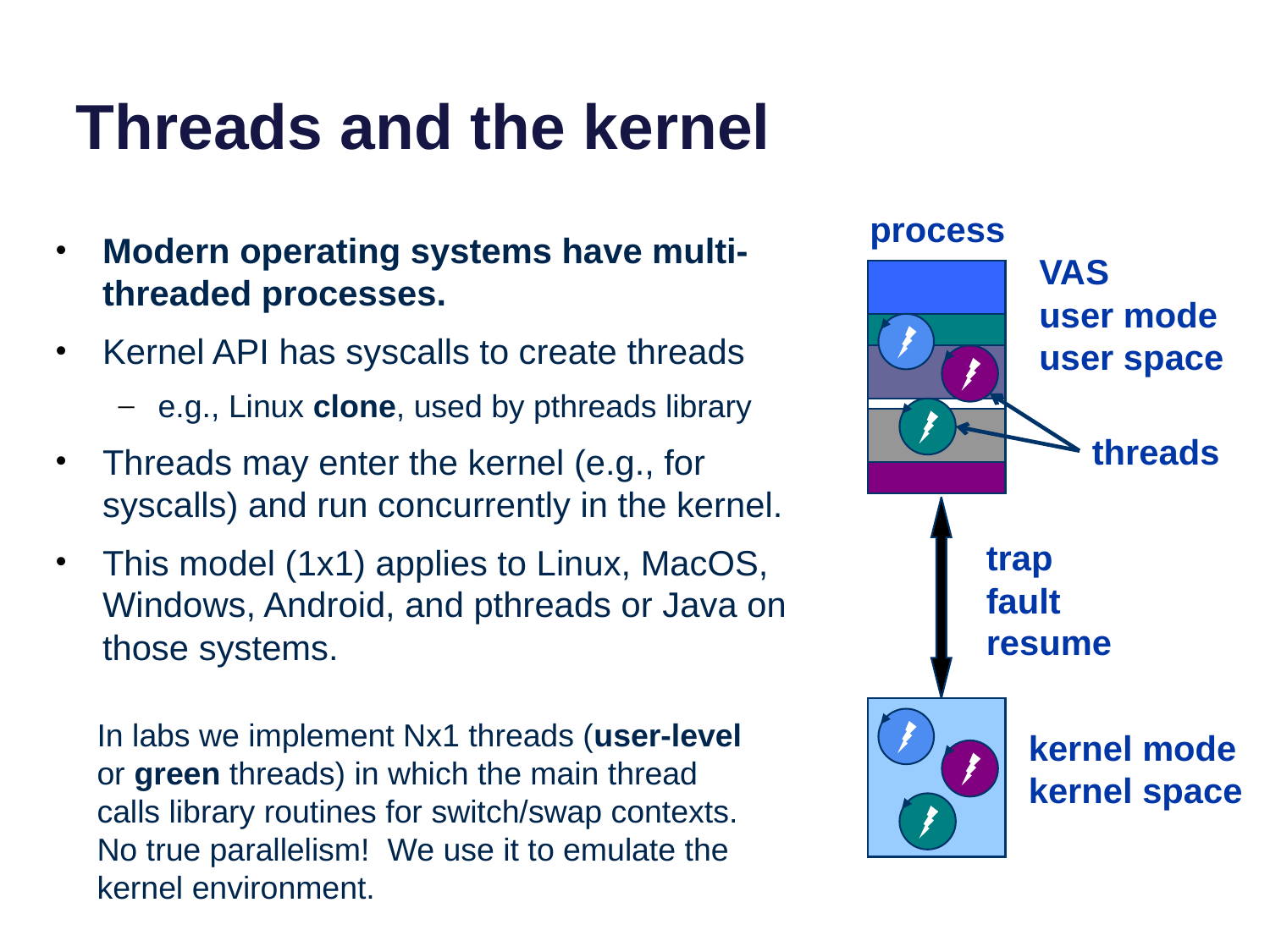

# Threads and the kernel
process
Modern operating systems have multi-threaded processes.
Kernel API has syscalls to create threads
e.g., Linux clone, used by pthreads library
Threads may enter the kernel (e.g., for syscalls) and run concurrently in the kernel.
This model (1x1) applies to Linux, MacOS, Windows, Android, and pthreads or Java on those systems.

VAS

user mode
user space
data

threads

trap
fault
resume

In labs we implement Nx1 threads (user-level or green threads) in which the main thread calls library routines for switch/swap contexts.  No true parallelism!  We use it to emulate the kernel environment.

kernel mode
kernel space